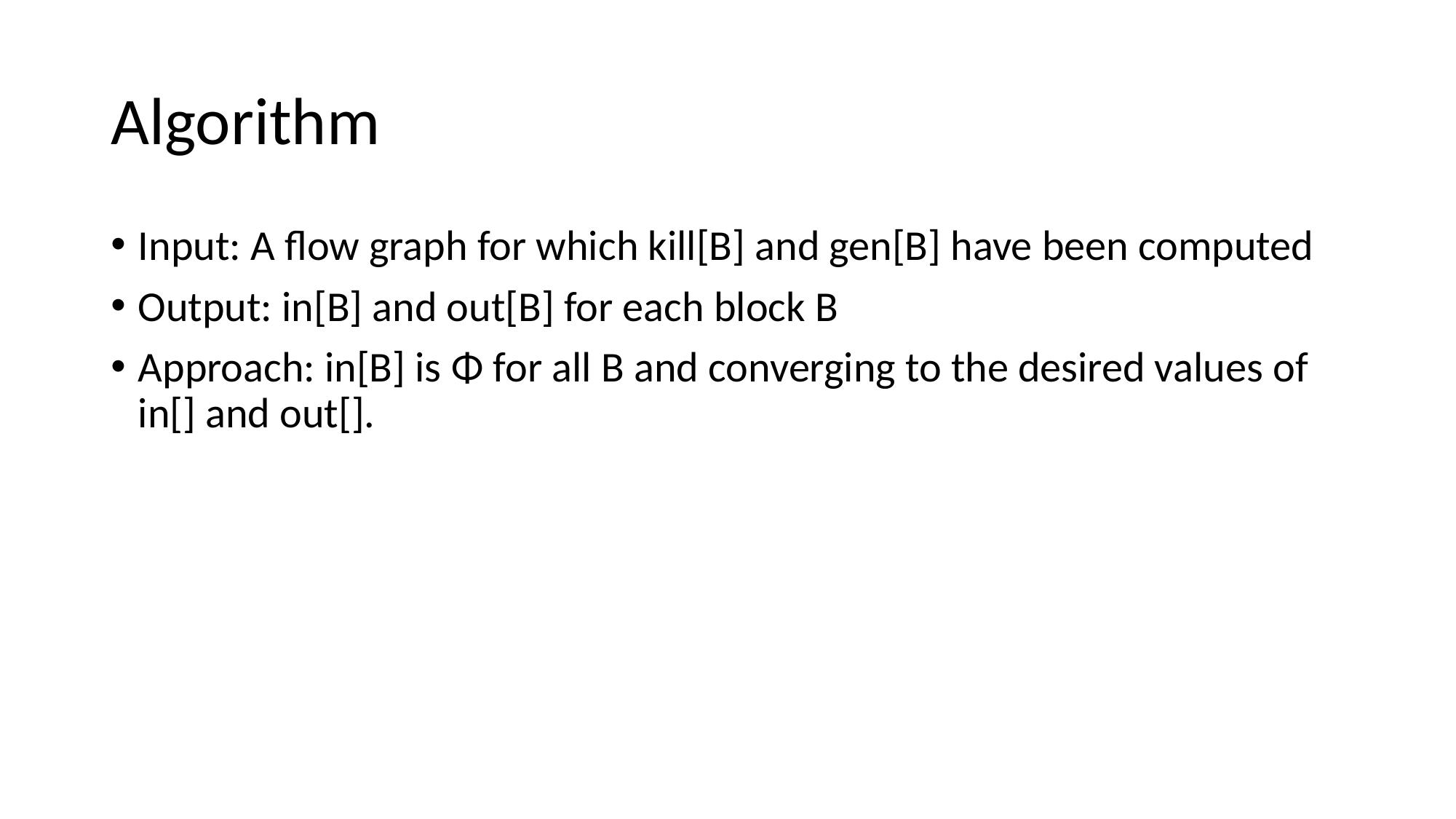

# Algorithm
Input: A flow graph for which kill[B] and gen[B] have been computed
Output: in[B] and out[B] for each block B
Approach: in[B] is Φ for all B and converging to the desired values of in[] and out[].